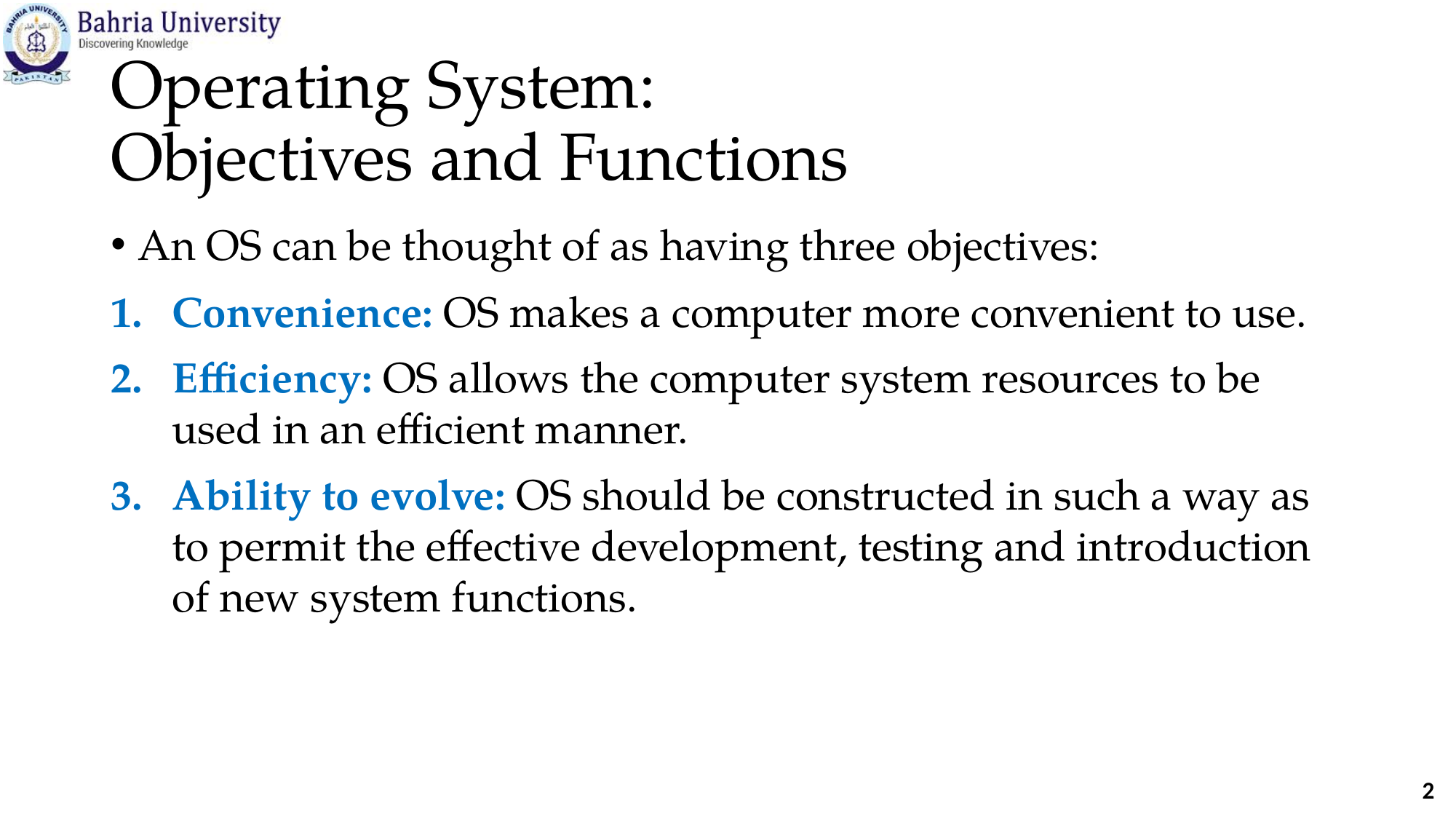

# Operating System: Objectives and Functions
An OS can be thought of as having three objectives:
Convenience: OS makes a computer more convenient to use.
Efficiency: OS allows the computer system resources to be used in an efficient manner.
Ability to evolve: OS should be constructed in such a way as to permit the effective development, testing and introduction of new system functions.
2